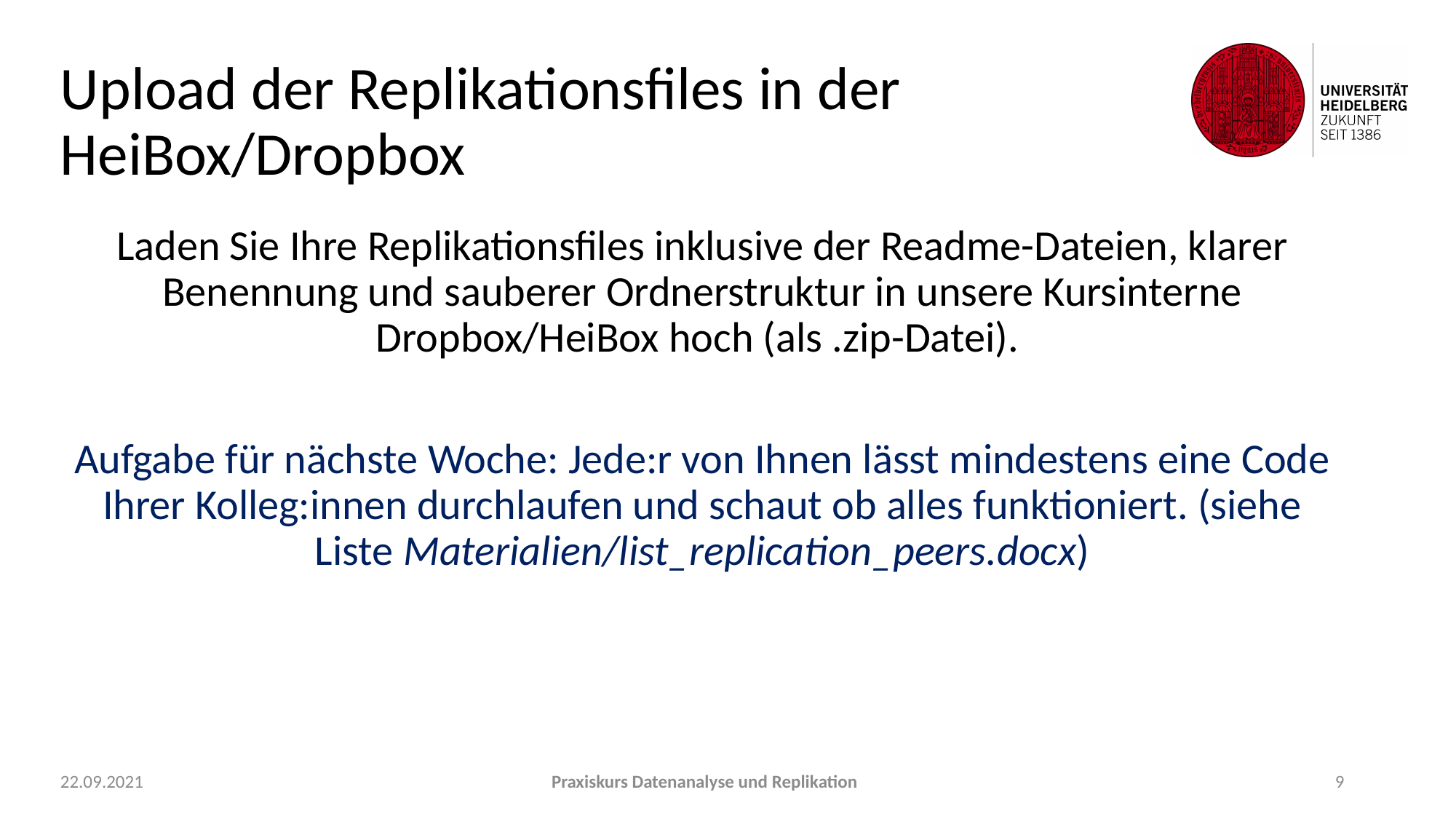

# Upload der Replikationsfiles in der HeiBox/Dropbox
Laden Sie Ihre Replikationsfiles inklusive der Readme-Dateien, klarer Benennung und sauberer Ordnerstruktur in unsere Kursinterne Dropbox/HeiBox hoch (als .zip-Datei).

Aufgabe für nächste Woche: Jede:r von Ihnen lässt mindestens eine Code Ihrer Kolleg:innen durchlaufen und schaut ob alles funktioniert. (siehe Liste Materialien/list_replication_peers.docx)
22.09.2021
Praxiskurs Datenanalyse und Replikation
9